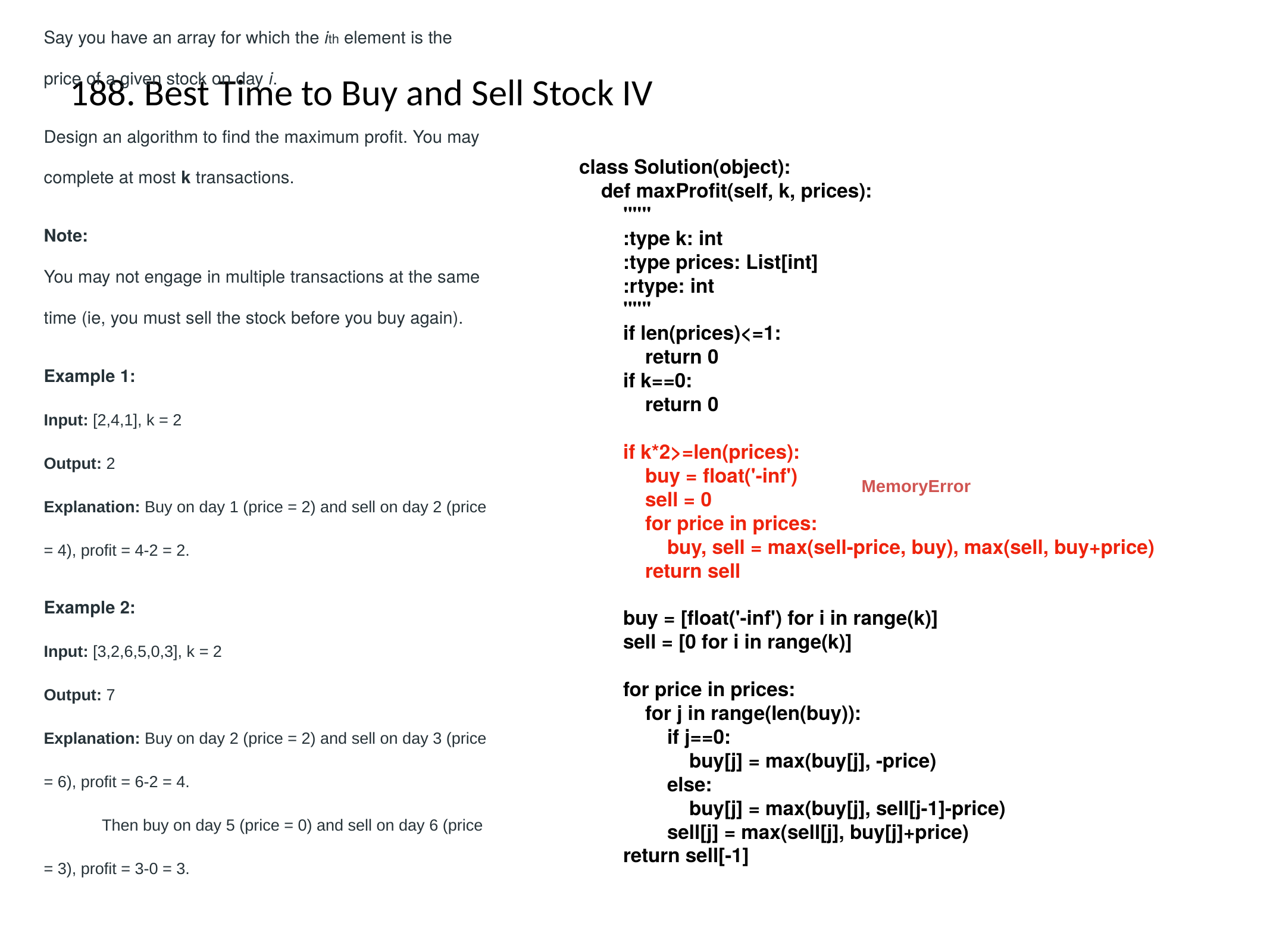

# 188. Best Time to Buy and Sell Stock IV
class Solution(object):
    def maxProfit(self, k, prices):
        """
        :type k: int
        :type prices: List[int]
        :rtype: int
        """
        if len(prices)<=1:
            return 0
        if k==0:
            return 0

        if k*2>=len(prices):
            buy = float('-inf')
            sell = 0
            for price in prices:
                buy, sell = max(sell-price, buy), max(sell, buy+price)
            return sell

        buy = [float('-inf') for i in range(k)]
        sell = [0 for i in range(k)]

        for price in prices:
            for j in range(len(buy)):
                if j==0:
                    buy[j] = max(buy[j], -price)
                else:
                    buy[j] = max(buy[j], sell[j-1]-price)
                sell[j] = max(sell[j], buy[j]+price)
        return sell[-1]

Say you have an array for which the ith element is the price of a given stock on day i.
Design an algorithm to find the maximum profit. You may complete at most k transactions.
Note:
You may not engage in multiple transactions at the same time (ie, you must sell the stock before you buy again).
Example 1:
Input: [2,4,1], k = 2
Output: 2
Explanation: Buy on day 1 (price = 2) and sell on day 2 (price = 4), profit = 4-2 = 2.
Example 2:
Input: [3,2,6,5,0,3], k = 2
Output: 7
Explanation: Buy on day 2 (price = 2) and sell on day 3 (price = 6), profit = 6-2 = 4.
             Then buy on day 5 (price = 0) and sell on day 6 (price = 3), profit = 3-0 = 3.
MemoryError